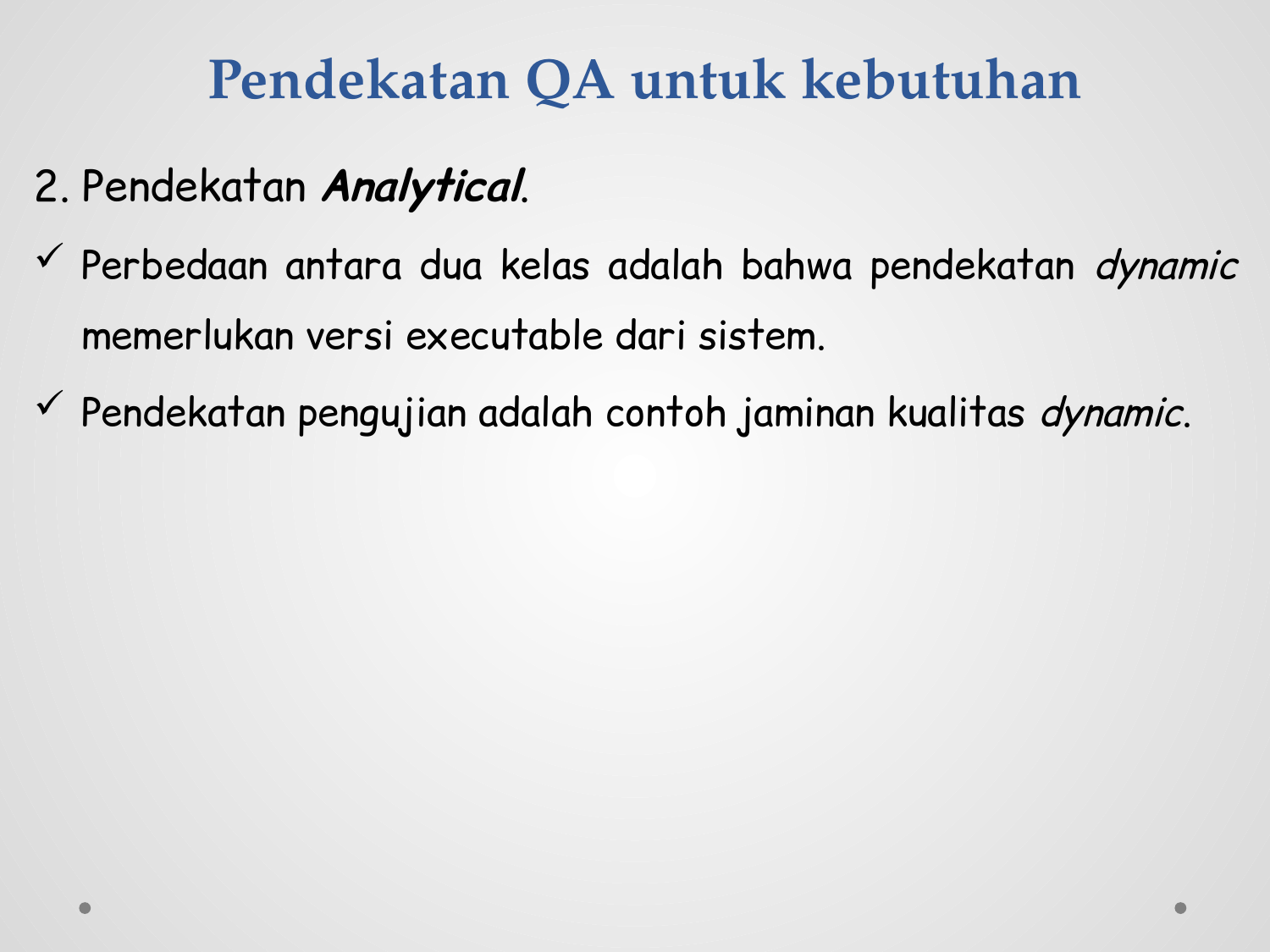

# Pendekatan QA untuk kebutuhan
2. Pendekatan Analytical.
Perbedaan antara dua kelas adalah bahwa pendekatan dynamic memerlukan versi executable dari sistem.
Pendekatan pengujian adalah contoh jaminan kualitas dynamic.